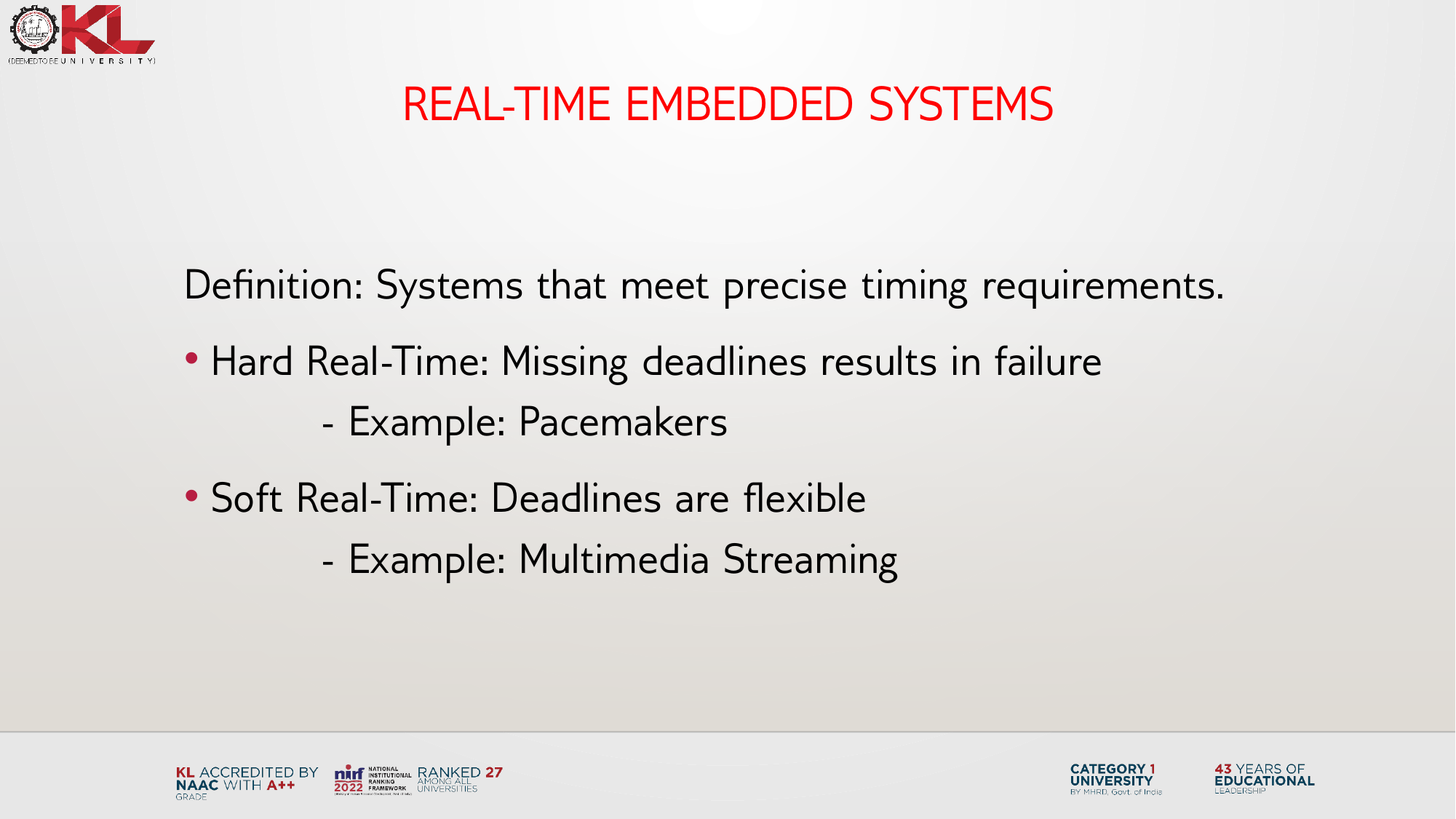

# Real-Time Embedded Systems
Definition: Systems that meet precise timing requirements.
Hard Real-Time: Missing deadlines results in failure
	- Example: Pacemakers
Soft Real-Time: Deadlines are flexible
	- Example: Multimedia Streaming